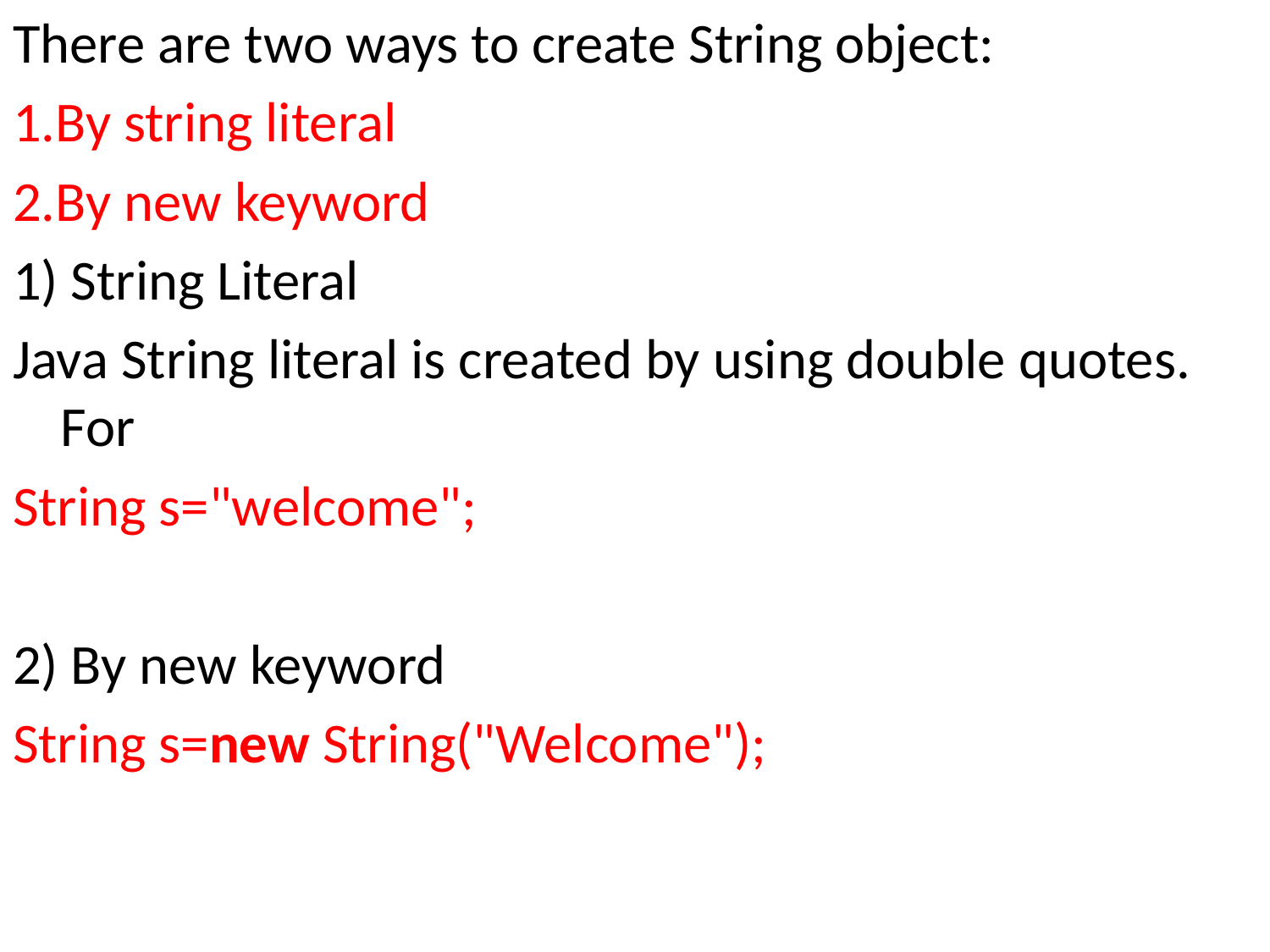

There are two ways to create String object:
1.By string literal
2.By new keyword
1) String Literal
Java String literal is created by using double quotes. For
String s="welcome";

2) By new keyword
String s=new String("Welcome");